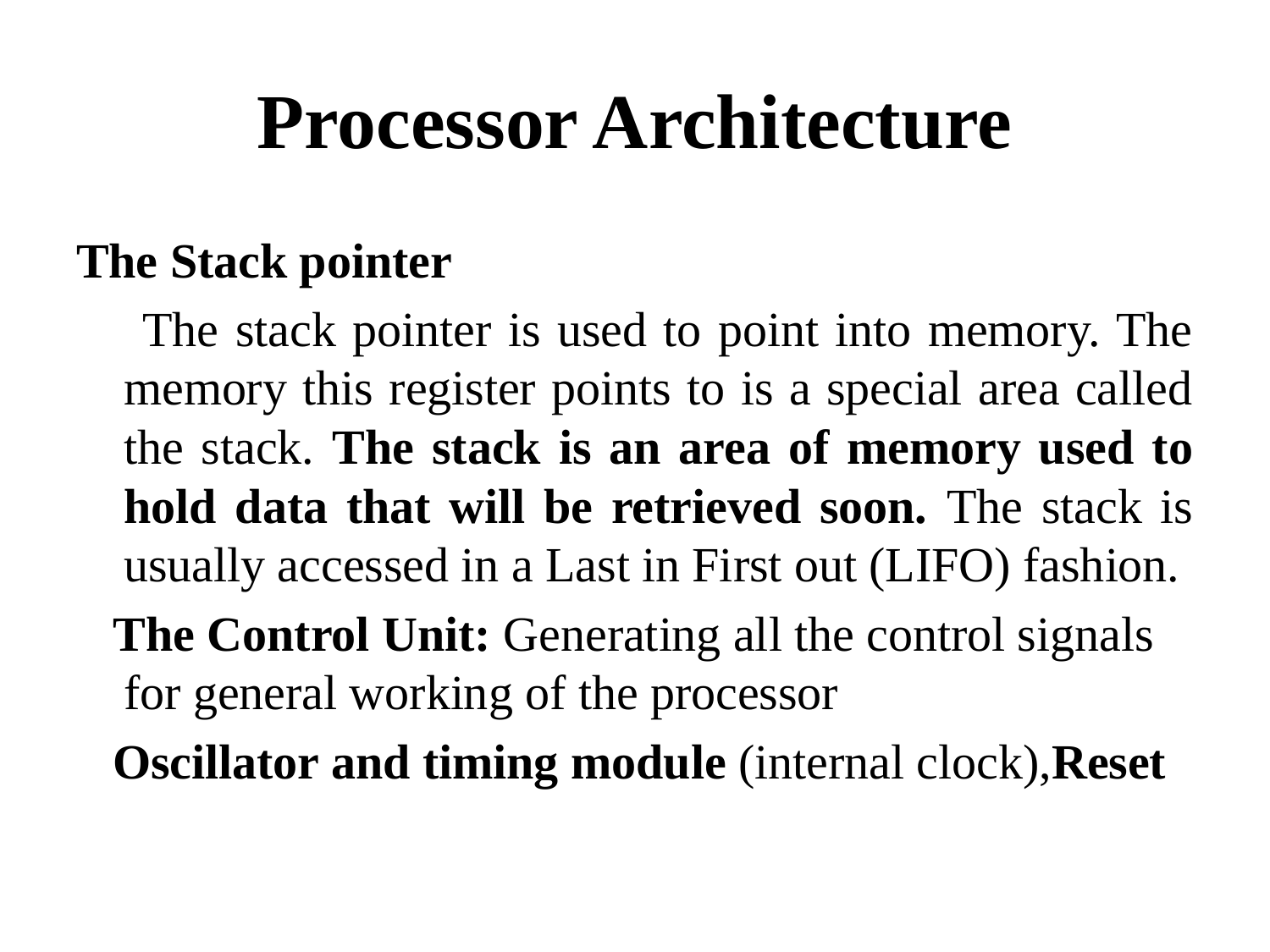

# Processor Architecture
The Stack pointer
    The stack pointer is used to point into memory. The memory this register points to is a special area called the stack. The stack is an area of memory used to hold data that will be retrieved soon. The stack is usually accessed in a Last in First out (LIFO) fashion.
   The Control Unit: Generating all the control signals for general working of the processor
   Oscillator and timing module (internal clock),Reset